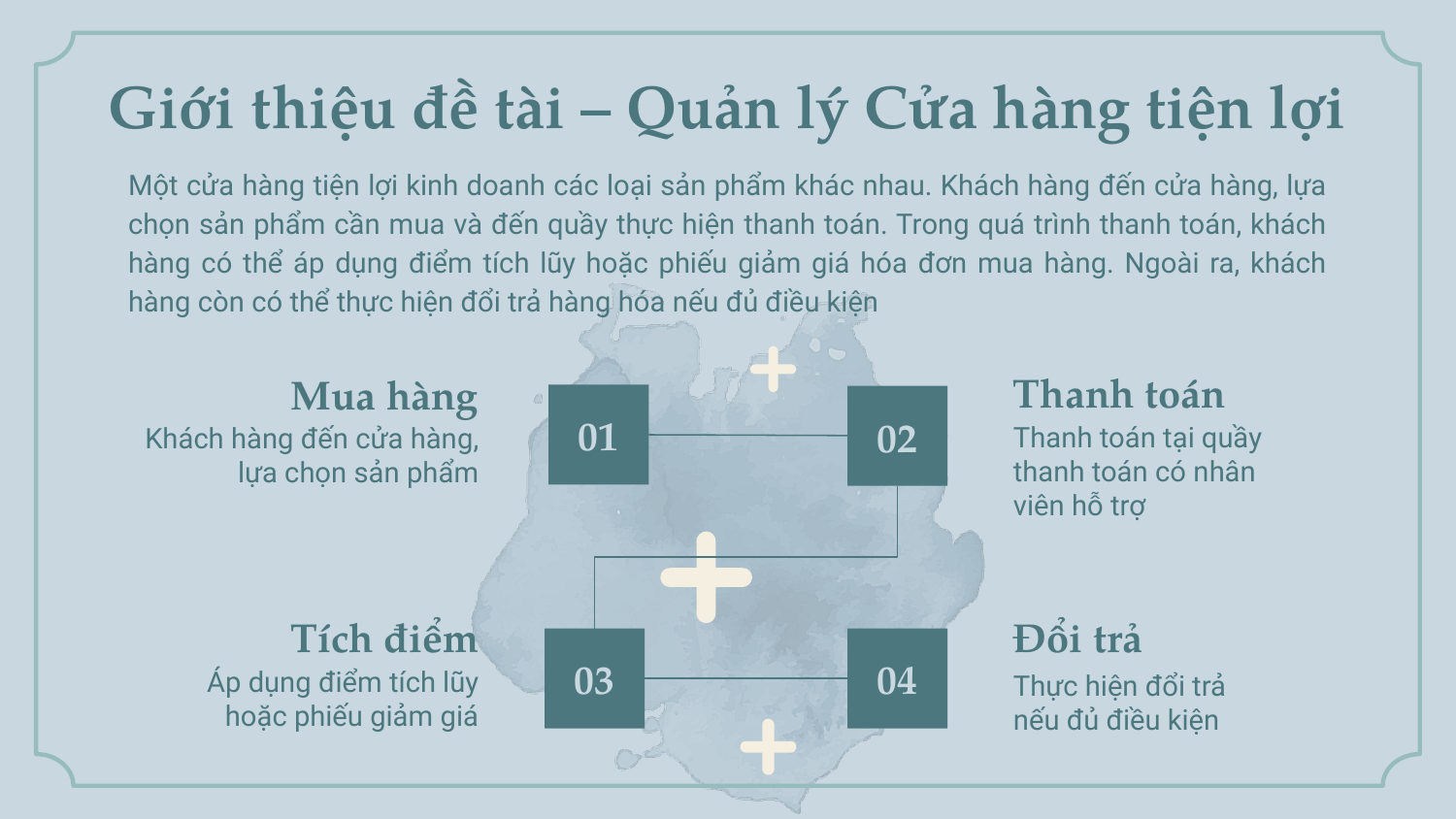

Giới thiệu đề tài – Quản lý Cửa hàng tiện lợi
Một cửa hàng tiện lợi kinh doanh các loại sản phẩm khác nhau. Khách hàng đến cửa hàng, lựa chọn sản phẩm cần mua và đến quầy thực hiện thanh toán. Trong quá trình thanh toán, khách hàng có thể áp dụng điểm tích lũy hoặc phiếu giảm giá hóa đơn mua hàng. Ngoài ra, khách hàng còn có thể thực hiện đổi trả hàng hóa nếu đủ điều kiện

Thanh toán
Mua hàng
01
02
Thanh toán tại quầy thanh toán có nhân viên hỗ trợ
Khách hàng đến cửa hàng, lựa chọn sản phẩm
Tích điểm
Đổi trả
03
04
Áp dụng điểm tích lũy hoặc phiếu giảm giá
Thực hiện đổi trả nếu đủ điều kiện